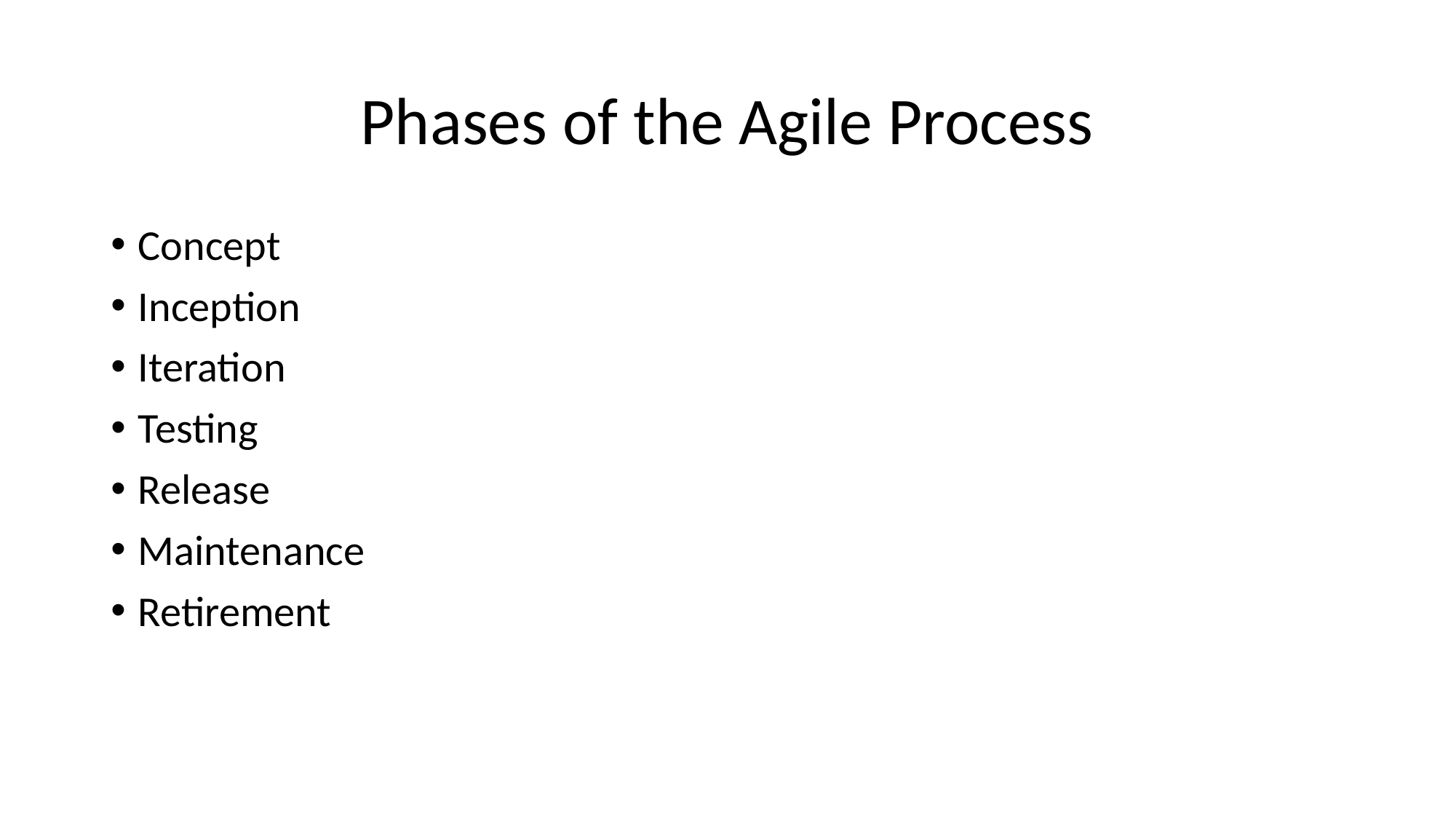

# Phases of the Agile Process
Concept
Inception
Iteration
Testing
Release
Maintenance
Retirement